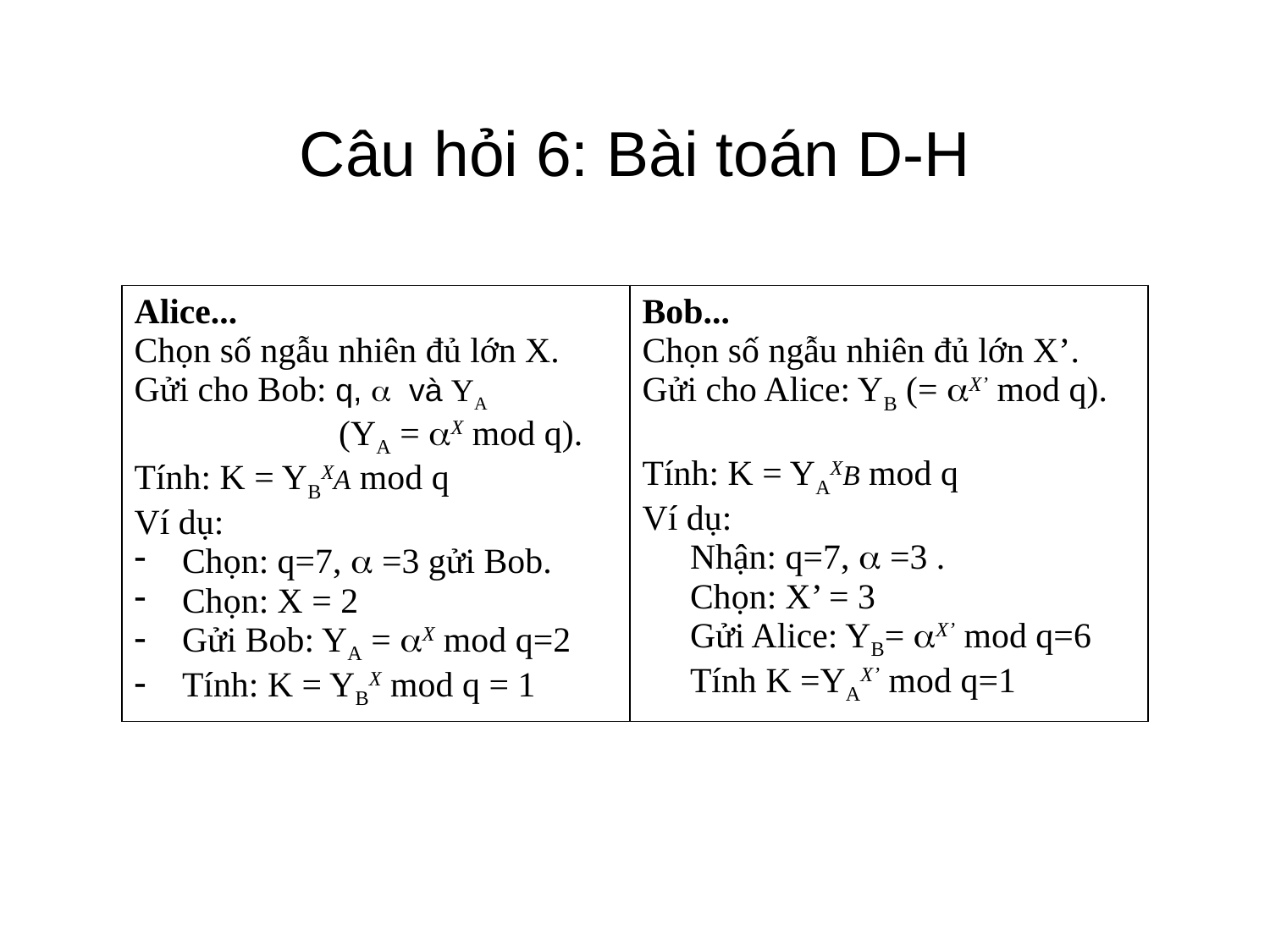

# Câu hỏi 6: Bài toán D-H
| Alice... Chọn số ngẫu nhiên đủ lớn X. Gửi cho Bob: q, α và YA (YA = αX mod q). Tính: K = YBXA mod q Ví dụ: Chọn: q=7, α =3 gửi Bob. Chọn: X = 2 Gửi Bob: YA = αX mod q=2 Tính: K = YBX mod q = 1 | Bob... Chọn số ngẫu nhiên đủ lớn X’. Gửi cho Alice: YB (= αX’ mod q). Tính: K = YAXB mod q Ví dụ: Nhận: q=7, α =3 . Chọn: X’ = 3 Gửi Alice: YB= αX’ mod q=6 Tính K =YAX’ mod q=1 |
| --- | --- |